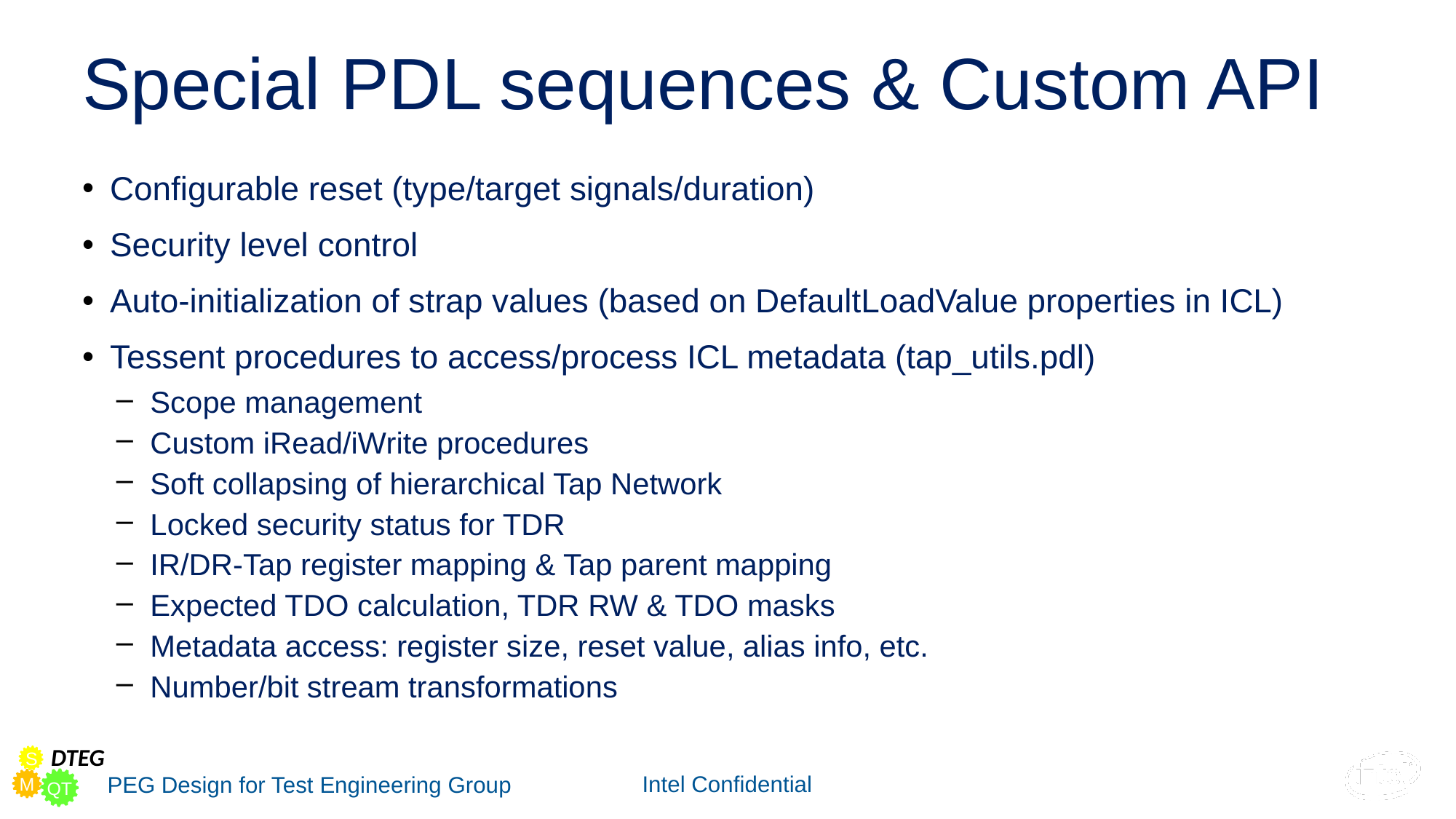

# Special PDL sequences & Custom API
Configurable reset (type/target signals/duration)
Security level control
Auto-initialization of strap values (based on DefaultLoadValue properties in ICL)
Tessent procedures to access/process ICL metadata (tap_utils.pdl)
Scope management
Custom iRead/iWrite procedures
Soft collapsing of hierarchical Tap Network
Locked security status for TDR
IR/DR-Tap register mapping & Tap parent mapping
Expected TDO calculation, TDR RW & TDO masks
Metadata access: register size, reset value, alias info, etc.
Number/bit stream transformations